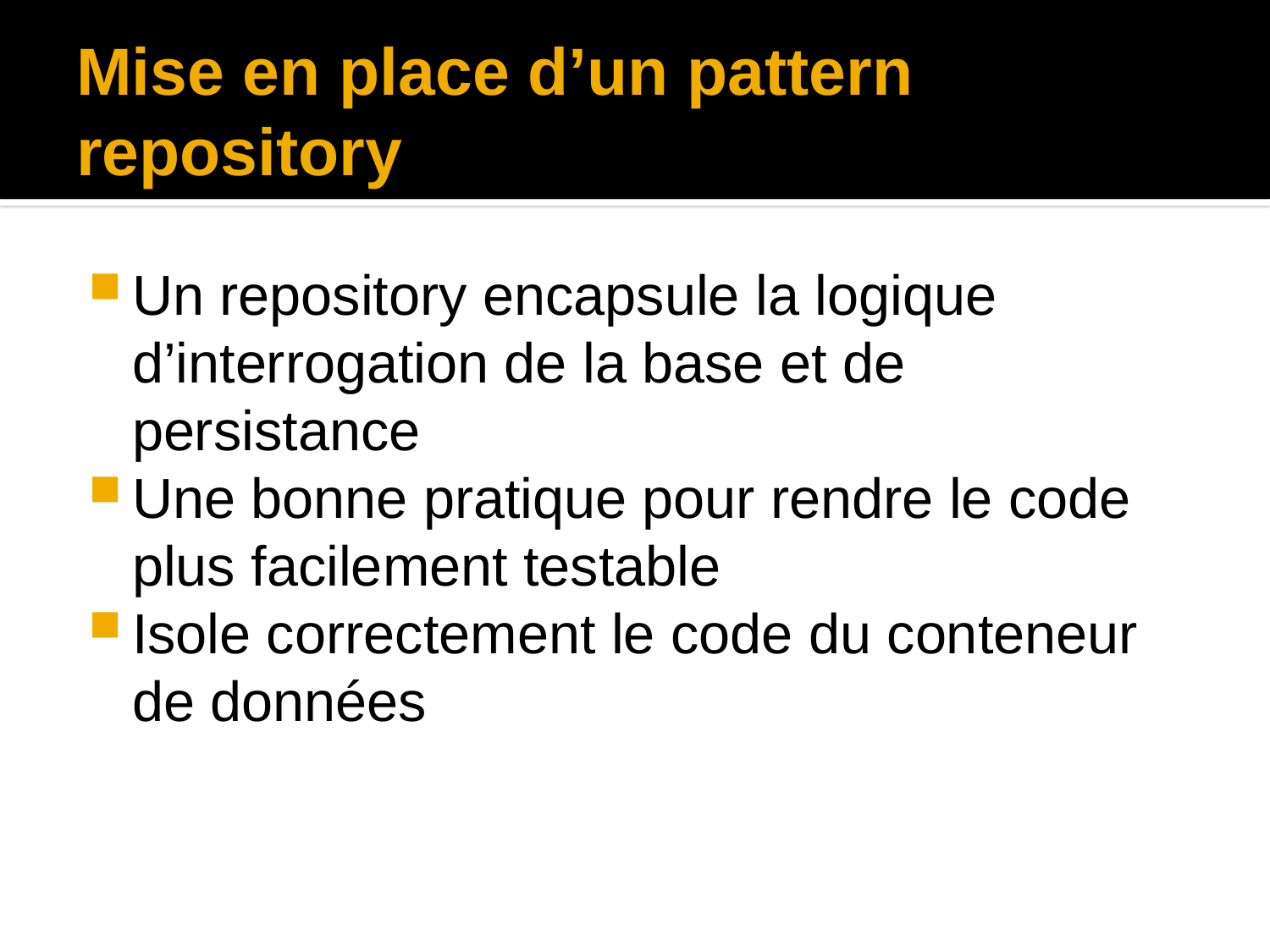

# Mise en place d’un pattern repository
Un repository encapsule la logique d’interrogation de la base et de persistance
Une bonne pratique pour rendre le code plus facilement testable
Isole correctement le code du conteneur de données